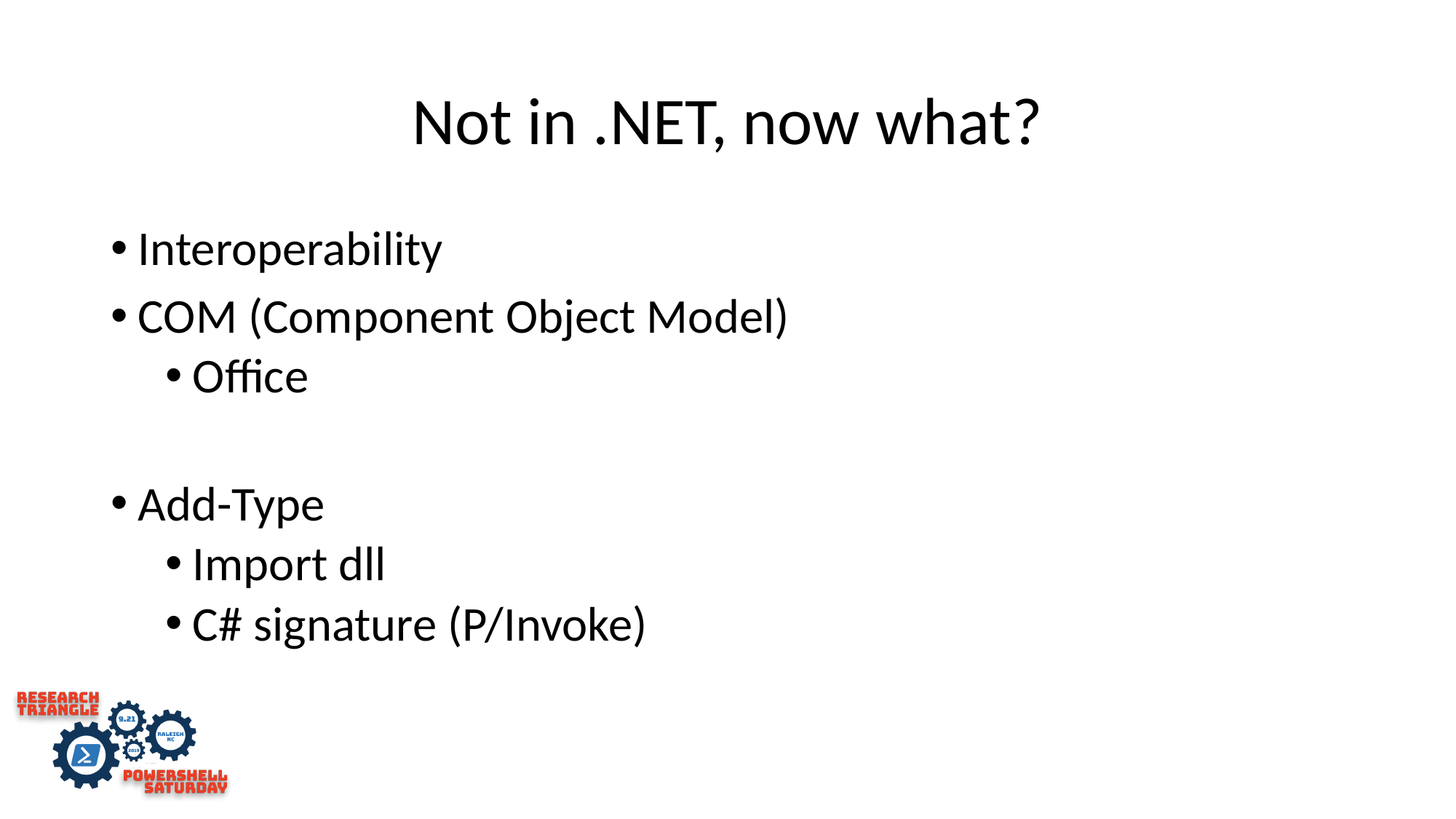

# Not in .NET, now what?
Interoperability
COM (Component Object Model)
Office

Add-Type
Import dll
C# signature (P/Invoke)